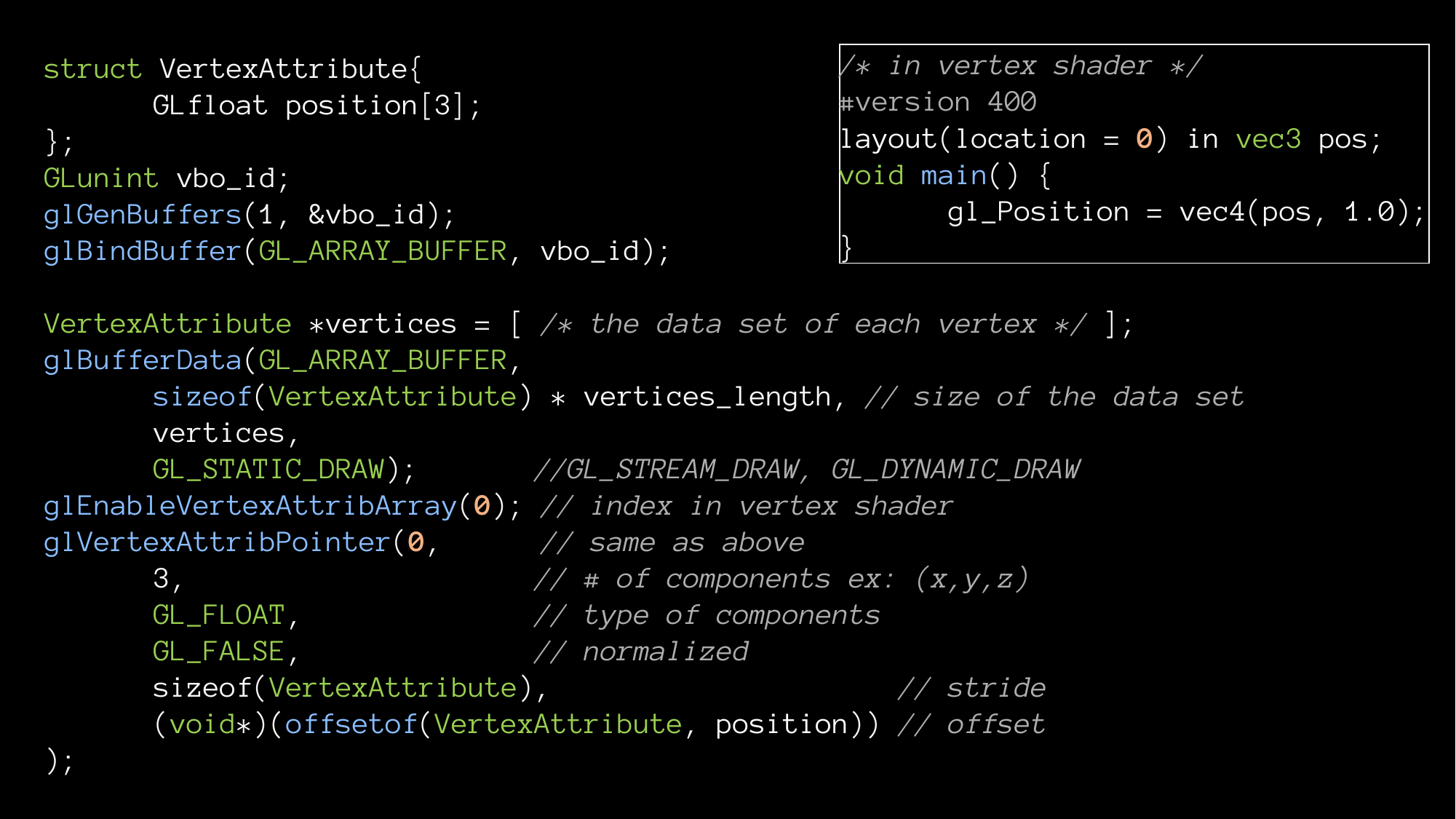

#
/* in vertex shader */
#version 400
layout(location = 0) in vec3 pos;
void main() {
	gl_Position = vec4(pos, 1.0);
}
struct VertexAttribute{
	GLfloat position[3];
};
GLunint vbo_id;
glGenBuffers(1, &vbo_id);
glBindBuffer(GL_ARRAY_BUFFER, vbo_id);

VertexAttribute *vertices = [ /* the data set of each vertex */ ];
glBufferData(GL_ARRAY_BUFFER,
	sizeof(VertexAttribute) * vertices_length, // size of the data set
	vertices,
	GL_STATIC_DRAW);       //GL_STREAM_DRAW, GL_DYNAMIC_DRAW
glEnableVertexAttribArray(0); // index in vertex shader
glVertexAttribPointer(0,      // same as above
	3,                     // # of components ex: (x,y,z)
	GL_FLOAT,              // type of components
	GL_FALSE,              // normalized
	sizeof(VertexAttribute),                     // stride
	(void*)(offsetof(VertexAttribute, position)) // offset
);